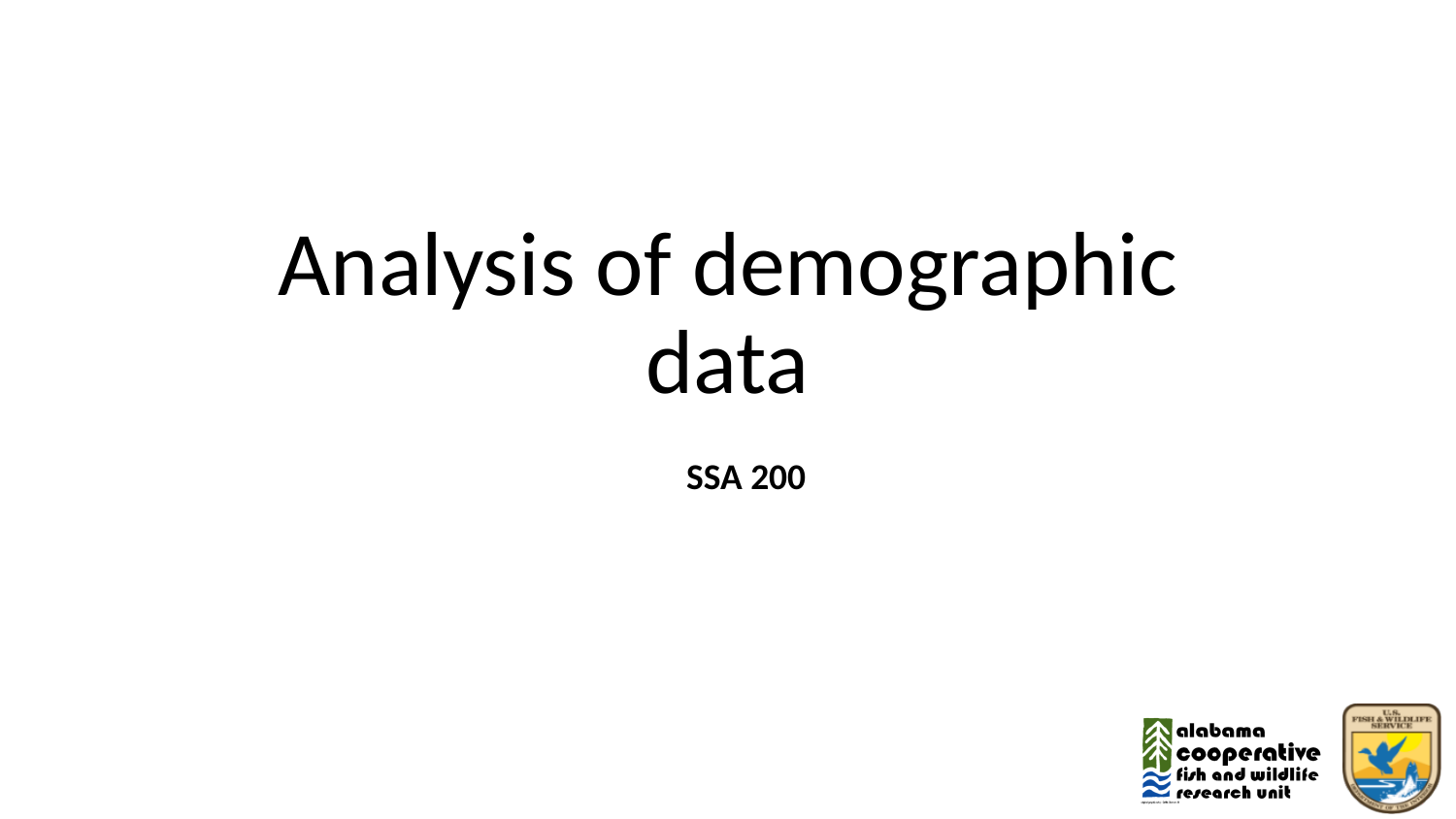

# Analysis of demographic data
SSA 200